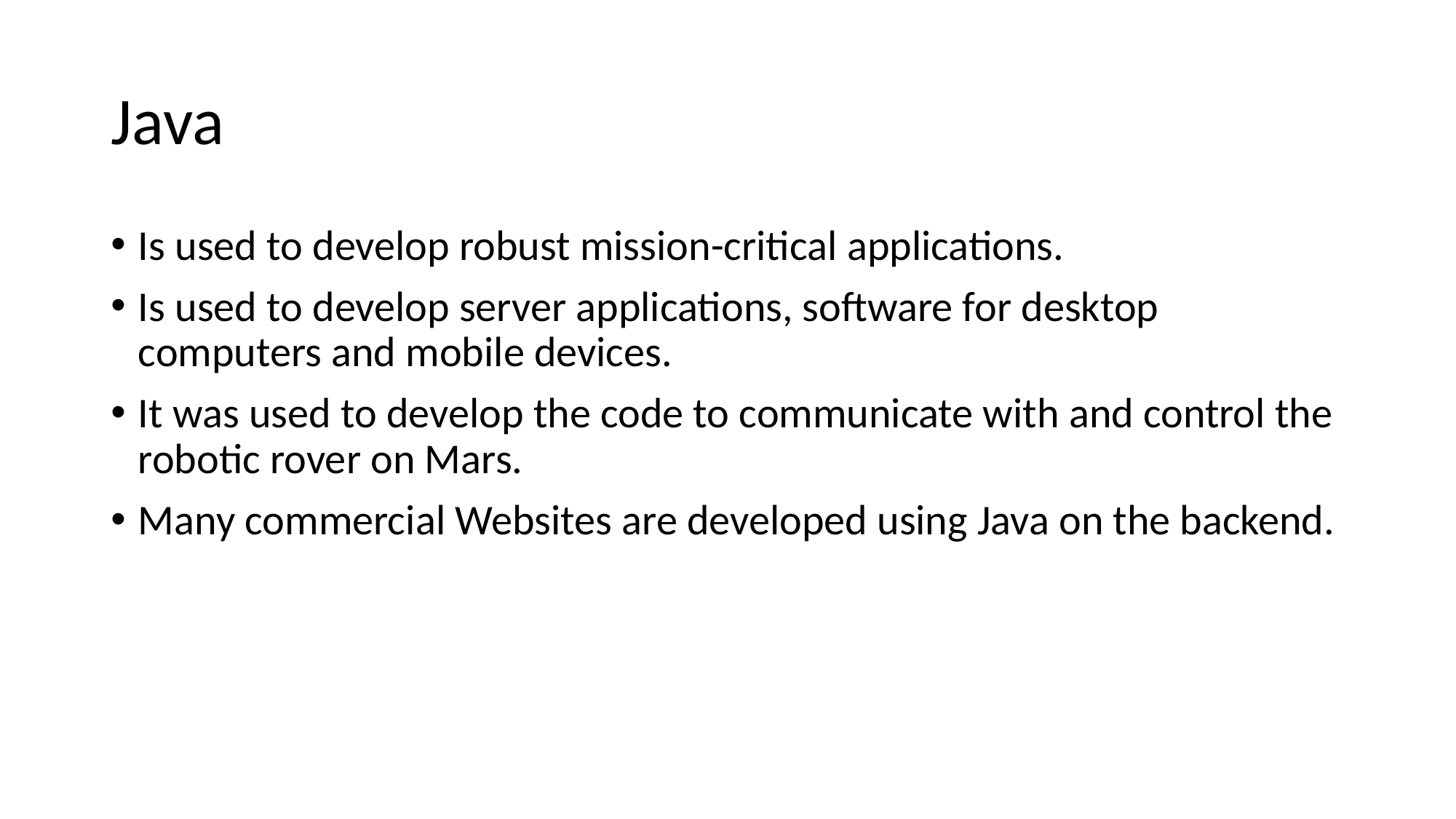

# Java
Is used to develop robust mission-critical applications.
Is used to develop server applications, software for desktop computers and mobile devices.
It was used to develop the code to communicate with and control the robotic rover on Mars.
Many commercial Websites are developed using Java on the backend.